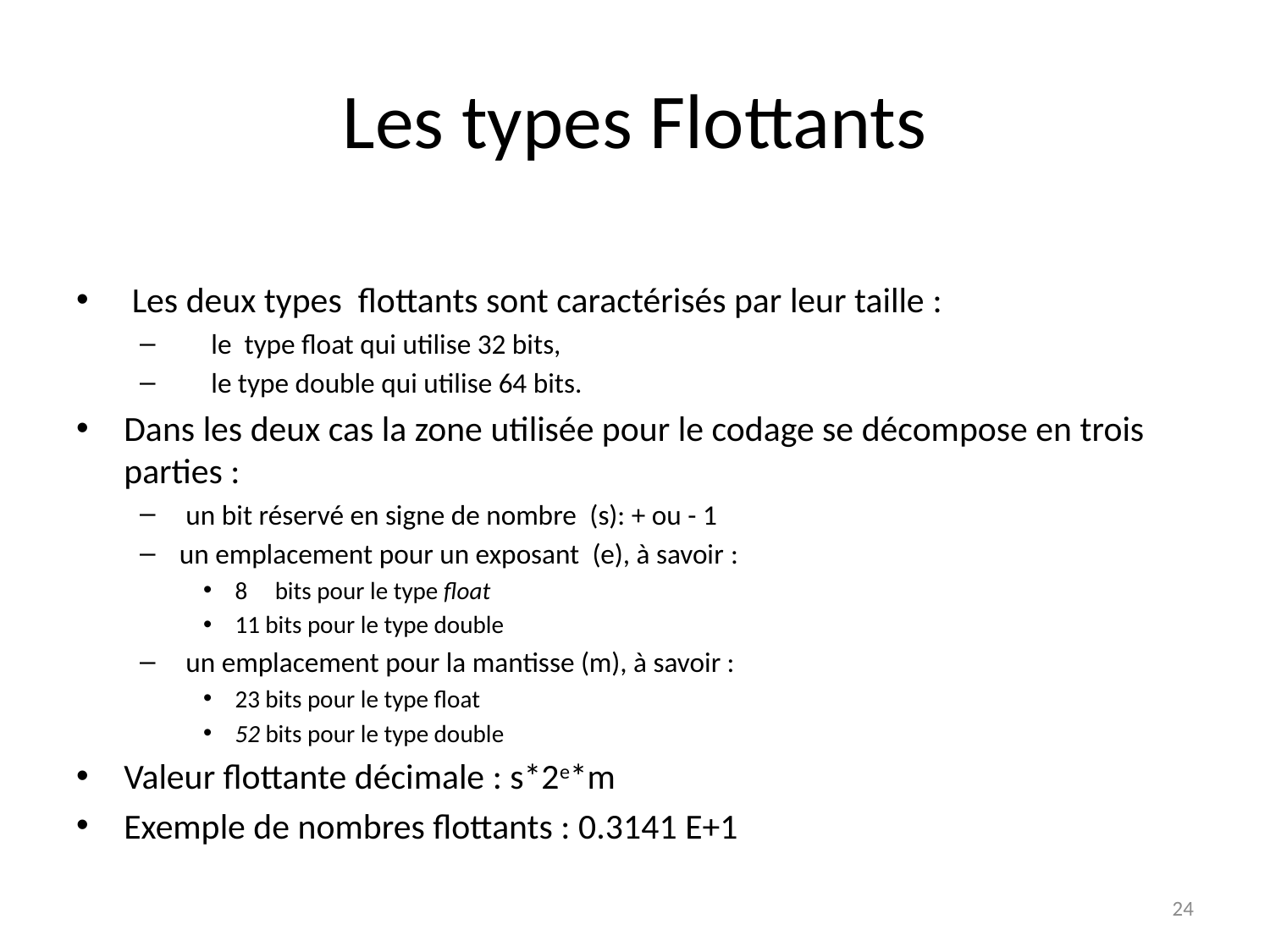

# Les types Flottants

 Les deux types  flottants sont caractérisés par leur taille :
     le  type float qui utilise 32 bits,
     le type double qui utilise 64 bits.
Dans les deux cas la zone utilisée pour le codage se décompose en trois parties :
 un bit réservé en signe de nombre  (s): + ou - 1
un emplacement pour un exposant  (e), à savoir :
8     bits pour le type float
11 bits pour le type double
 un emplacement pour la mantisse (m), à savoir :
23 bits pour le type float
52 bits pour le type double
Valeur flottante décimale : s*2e*m
Exemple de nombres flottants : 0.3141 E+1
24